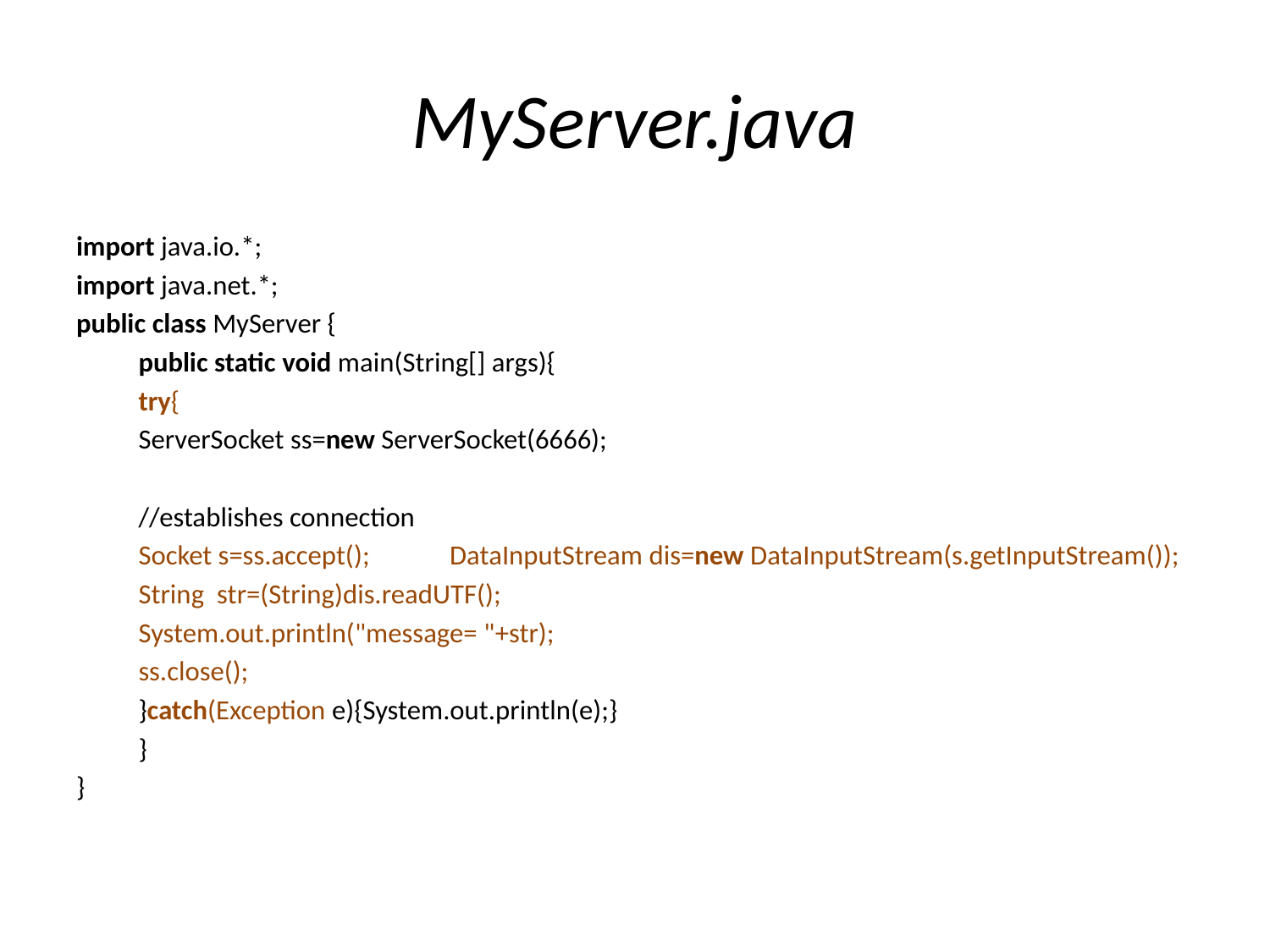

# MyServer.java
import java.io.*;
import java.net.*;
public class MyServer {
	public static void main(String[] args){
		try{
		ServerSocket ss=new ServerSocket(6666);

		//establishes connection
		Socket s=ss.accept(); 						DataInputStream dis=new DataInputStream(s.getInputStream());
		String  str=(String)dis.readUTF();
		System.out.println("message= "+str);
		ss.close();
		}catch(Exception e){System.out.println(e);}
	}
}